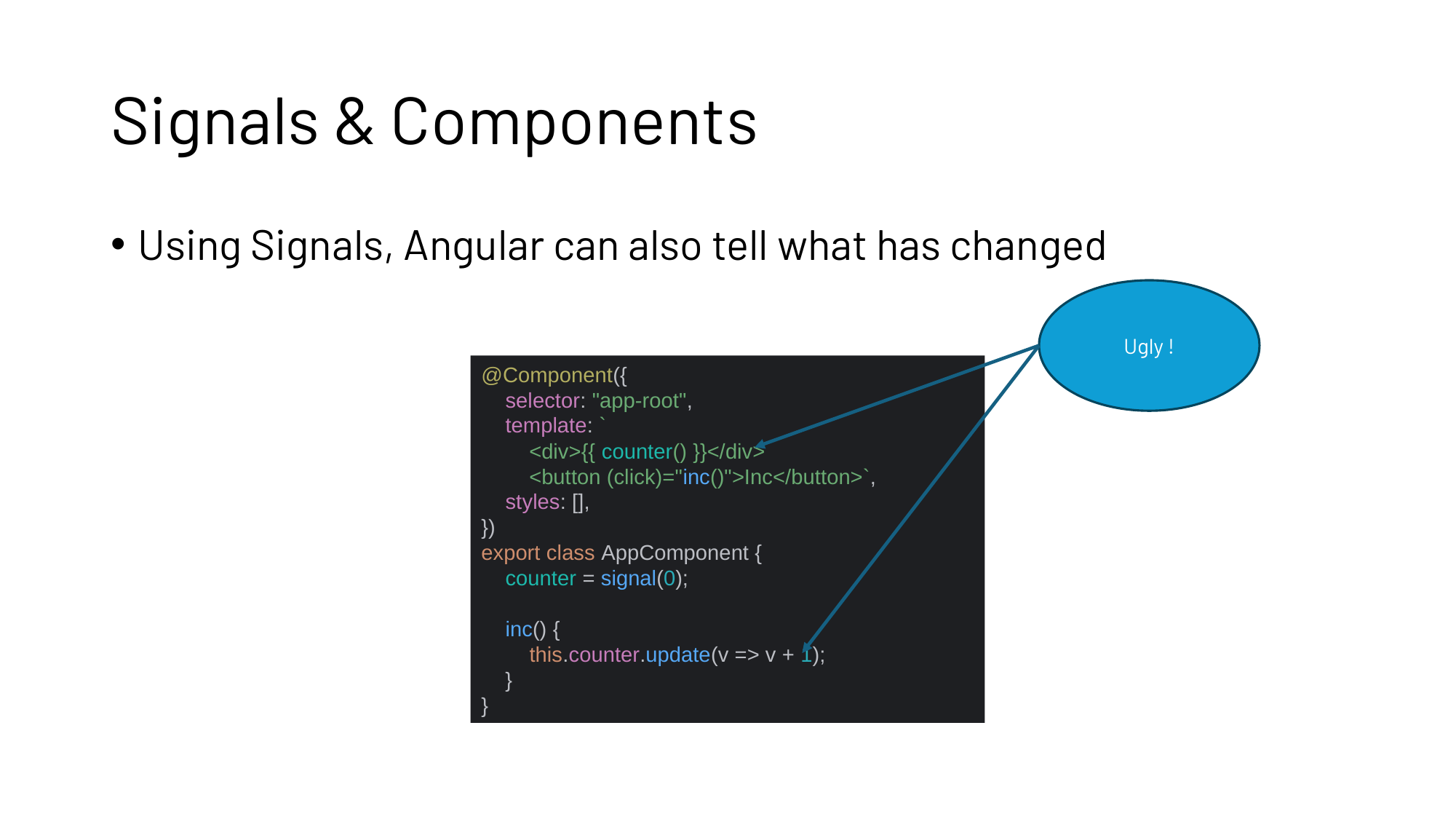

# Signals & Components
Using Signals, Angular can also tell what has changed

Ugly !
@Component({
    selector: "app-root",
    template: `
        <div>{{ counter() }}</div>
        <button (click)="inc()">Inc</button>`,
    styles: [],
})
export class AppComponent {
    counter = signal(0);
    inc() {
        this.counter.update(v => v + 1);
    }
}